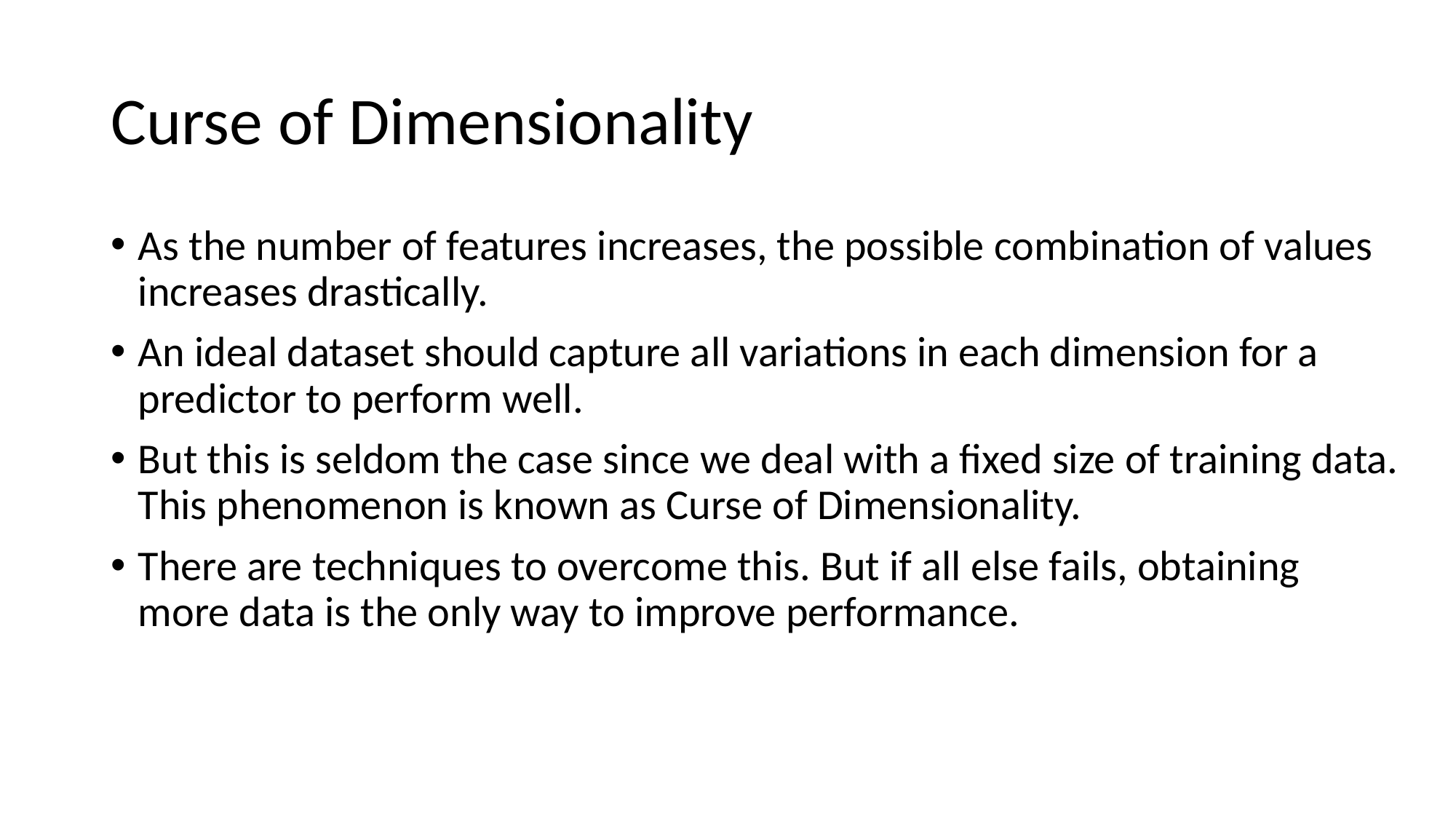

# Curse of Dimensionality
As the number of features increases, the possible combination of values increases drastically.
An ideal dataset should capture all variations in each dimension for a predictor to perform well.
But this is seldom the case since we deal with a fixed size of training data. This phenomenon is known as Curse of Dimensionality.
There are techniques to overcome this. But if all else fails, obtaining more data is the only way to improve performance.